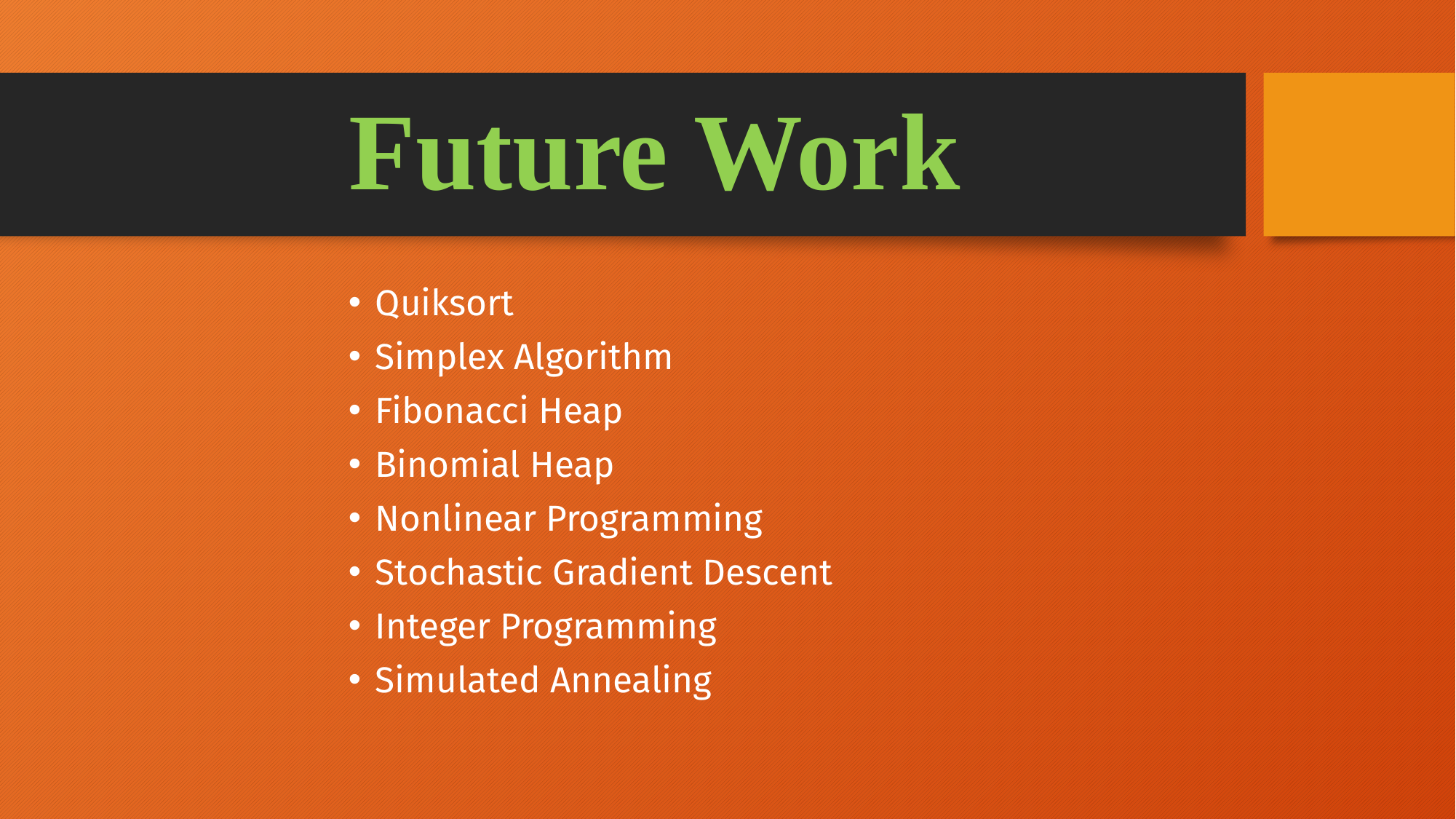

# Future Work
Quiksort
Simplex Algorithm
Fibonacci Heap
Binomial Heap
Nonlinear Programming
Stochastic Gradient Descent
Integer Programming
Simulated Annealing